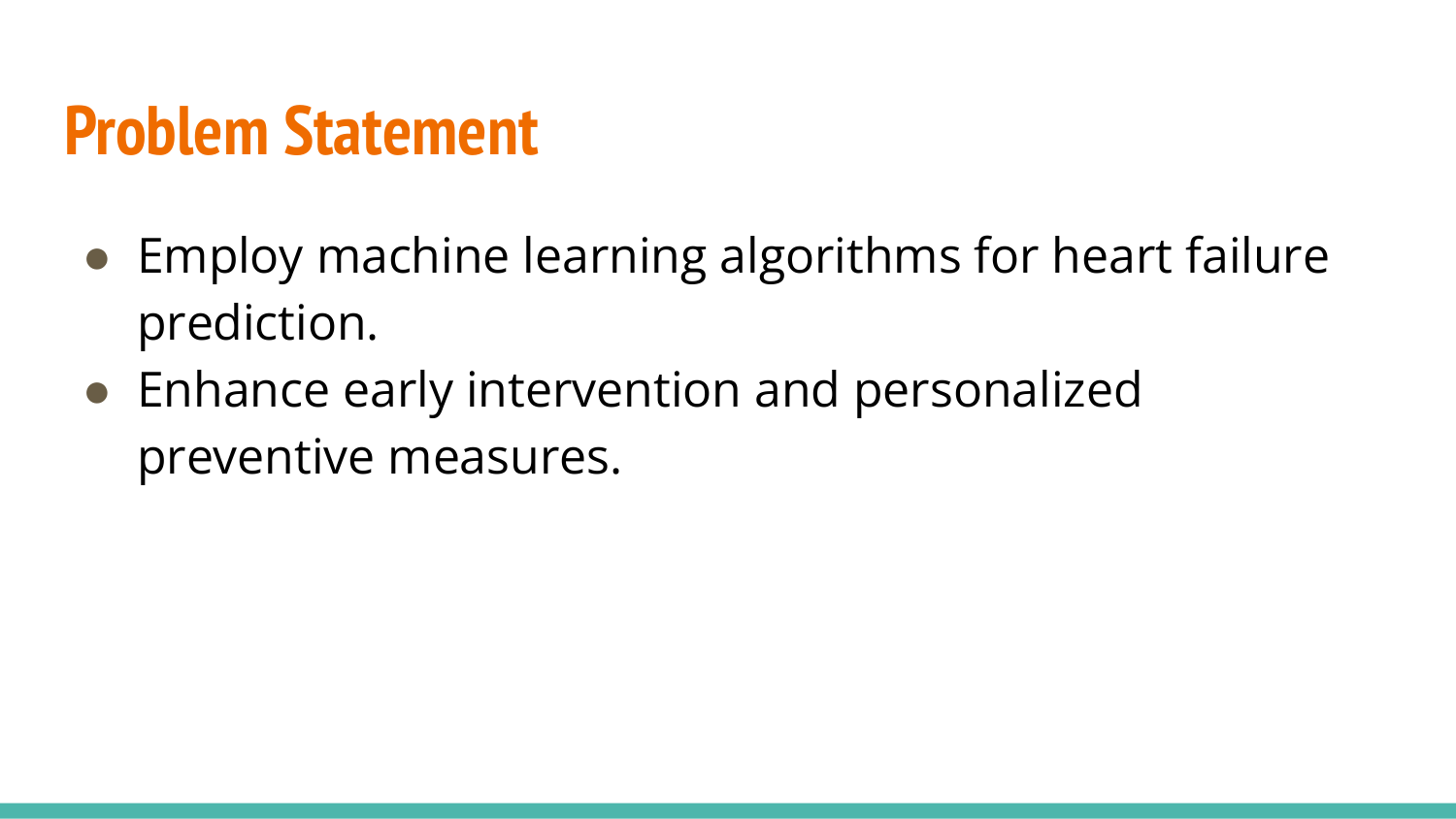

# Problem Statement
Employ machine learning algorithms for heart failure  prediction.
Enhance early intervention and personalized preventive measures.